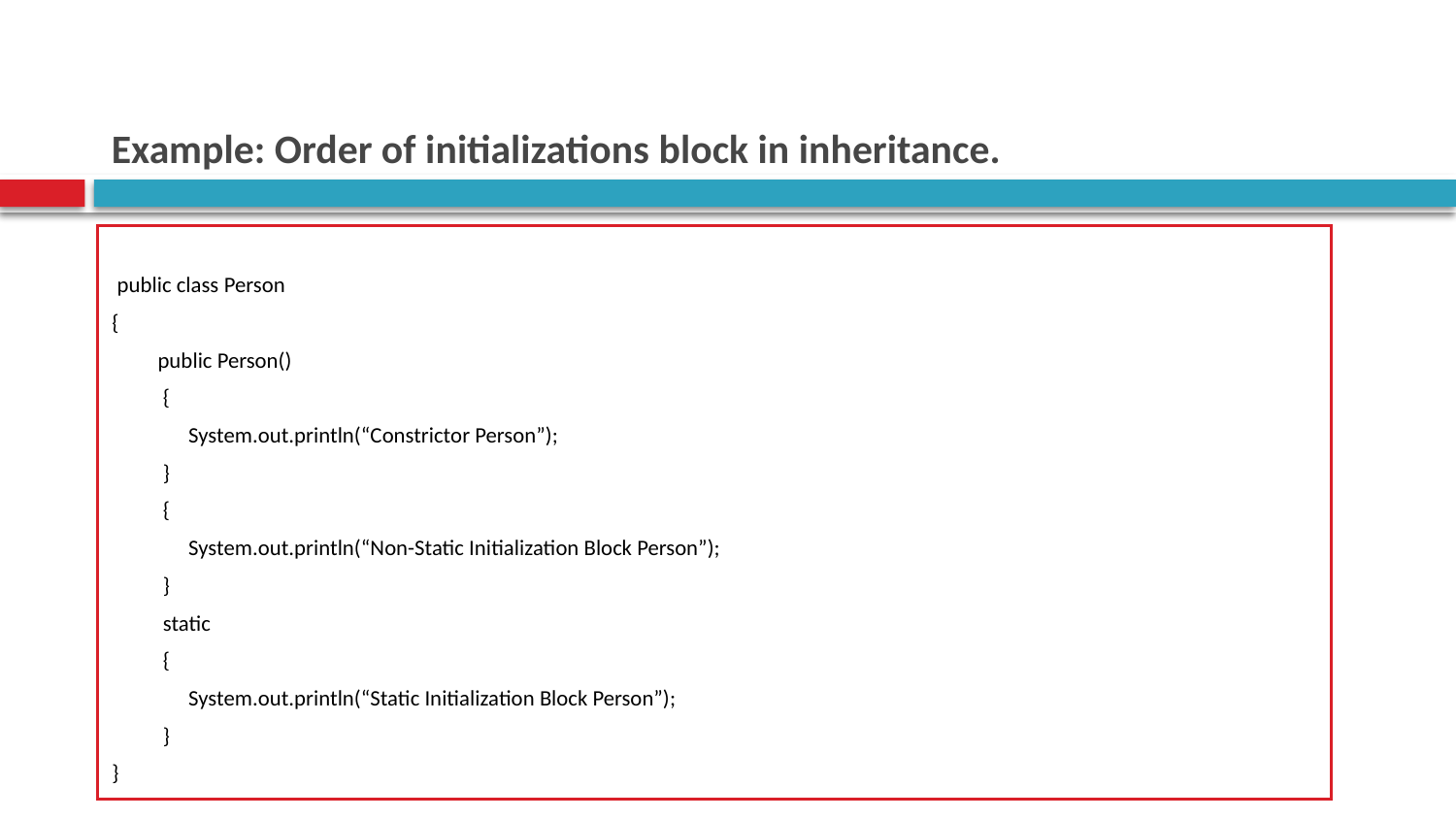

# Example: Order of initializations block in inheritance.

 public class Person
{
         public Person()
          {
               System.out.println(“Constrictor Person”);
          }
          {
               System.out.println(“Non-Static Initialization Block Person”);
          }
          static
          {
               System.out.println(“Static Initialization Block Person”);
          }
}